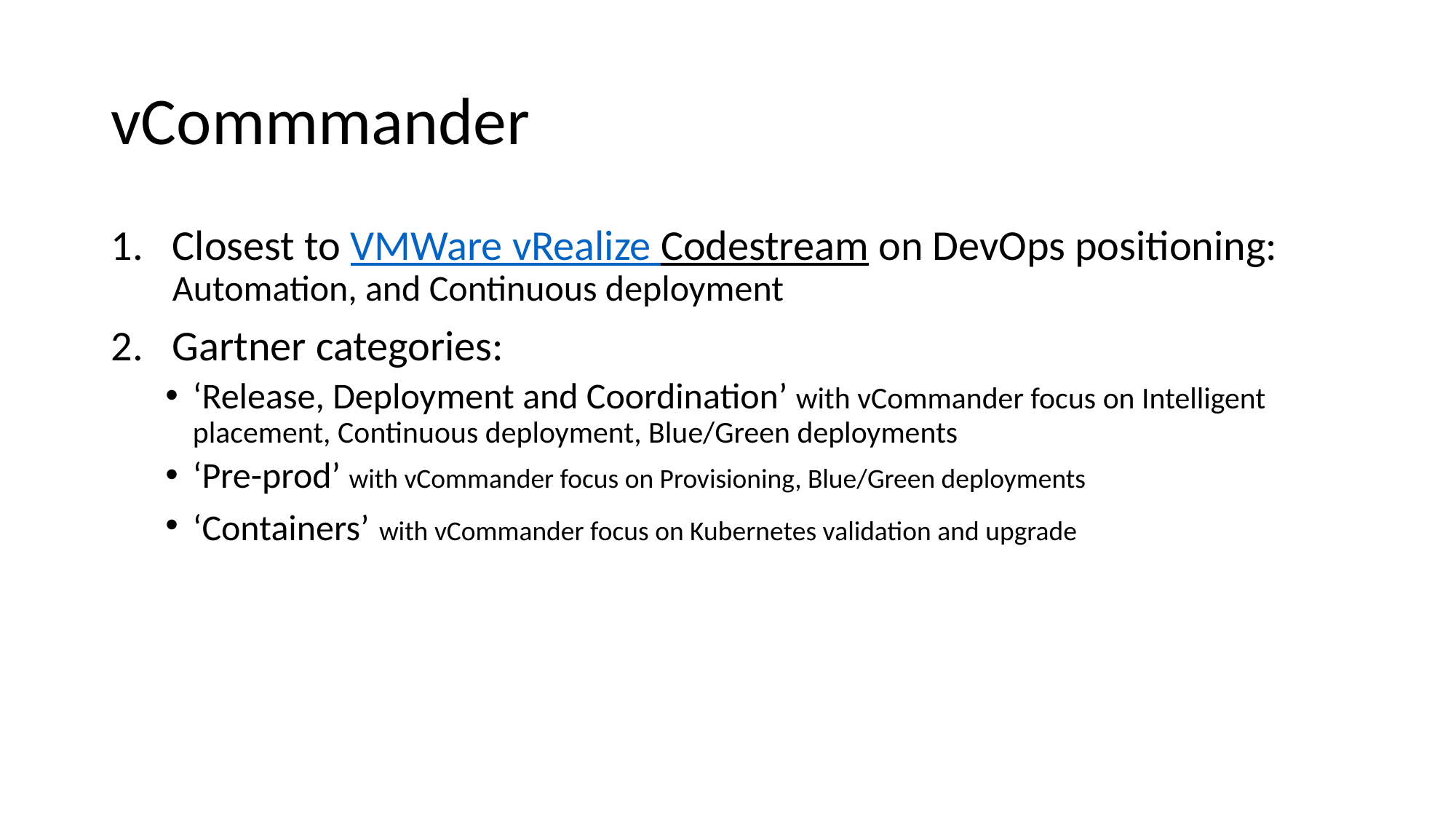

# vCommmander
Closest to VMWare vRealize Codestream on DevOps positioning: Automation, and Continuous deployment
Gartner categories:
‘Release, Deployment and Coordination’ with vCommander focus on Intelligent placement, Continuous deployment, Blue/Green deployments
‘Pre-prod’ with vCommander focus on Provisioning, Blue/Green deployments
‘Containers’ with vCommander focus on Kubernetes validation and upgrade